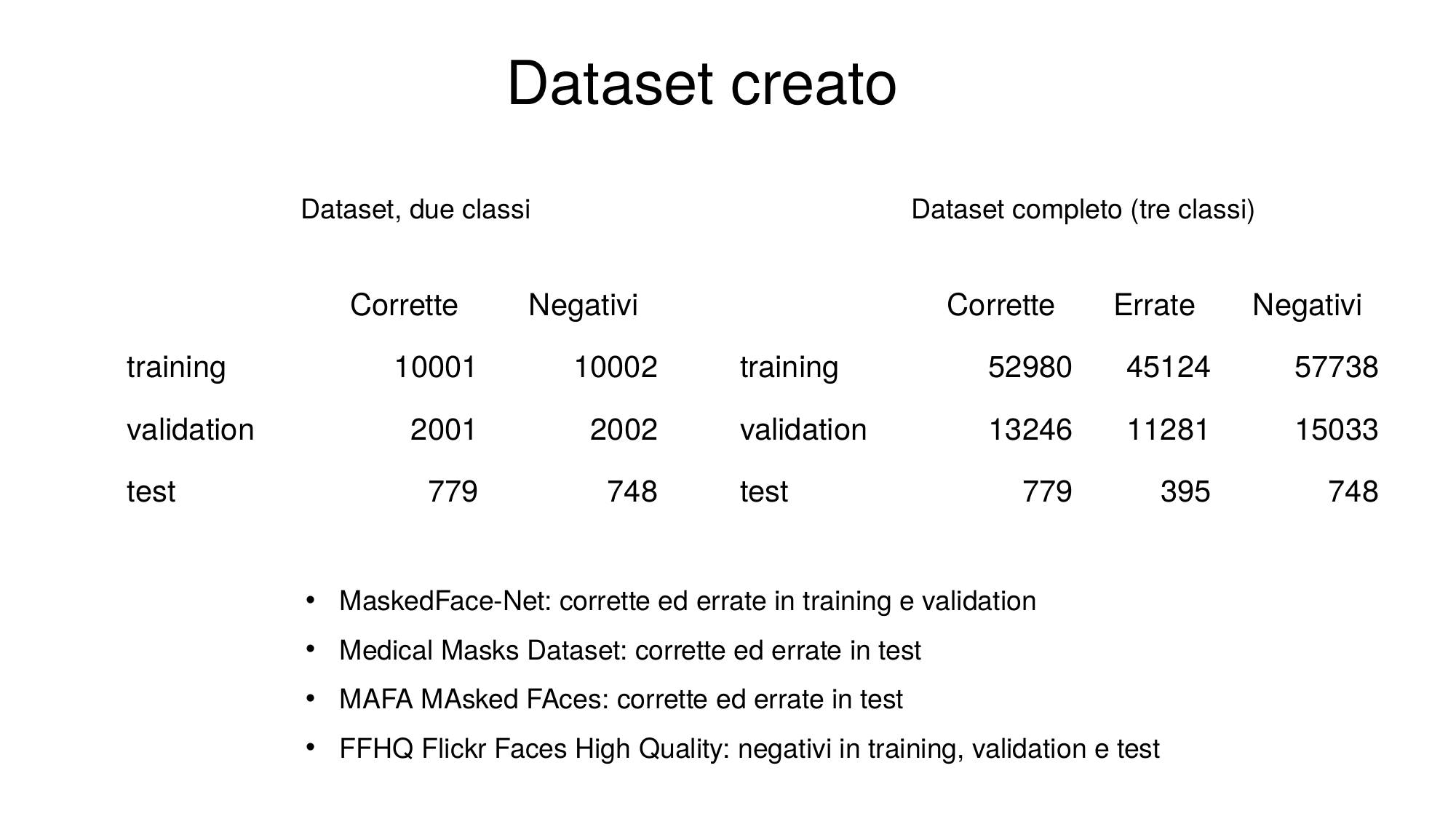

Dataset creato
Dataset, due classi
Dataset completo (tre classi)
|  | Corrette | Negativi |
| --- | --- | --- |
| training | 10001 | 10002 |
| validation | 2001 | 2002 |
| test | 779 | 748 |
|  | Corrette | Errate | Negativi |
| --- | --- | --- | --- |
| training | 52980 | 45124 | 57738 |
| validation | 13246 | 11281 | 15033 |
| test | 779 | 395 | 748 |
MaskedFace-Net: corrette ed errate in training e validation
Medical Masks Dataset: corrette ed errate in test
MAFA MAsked FAces: corrette ed errate in test
FFHQ Flickr Faces High Quality: negativi in training, validation e test